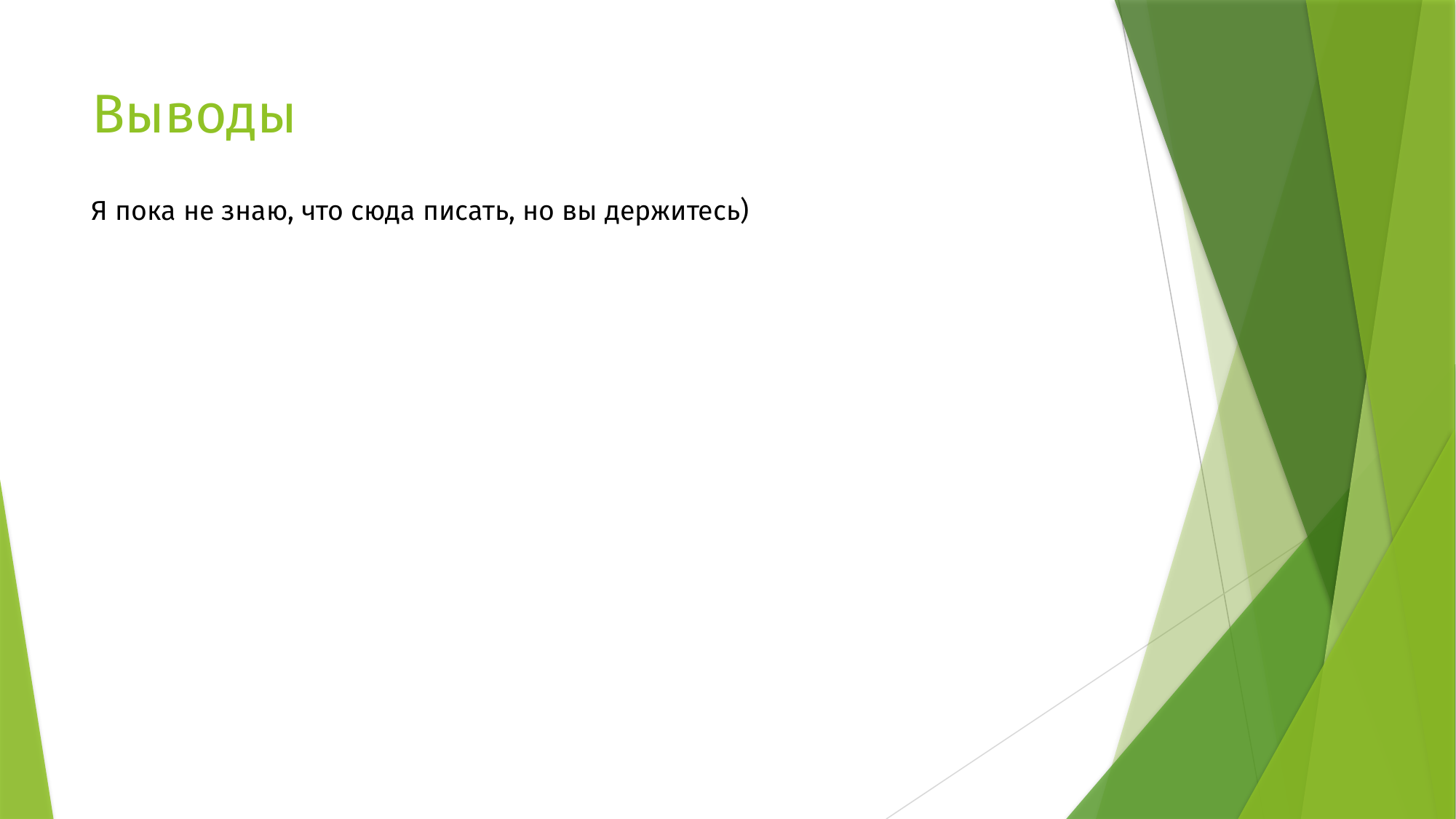

# Выводы
Я пока не знаю, что сюда писать, но вы держитесь)